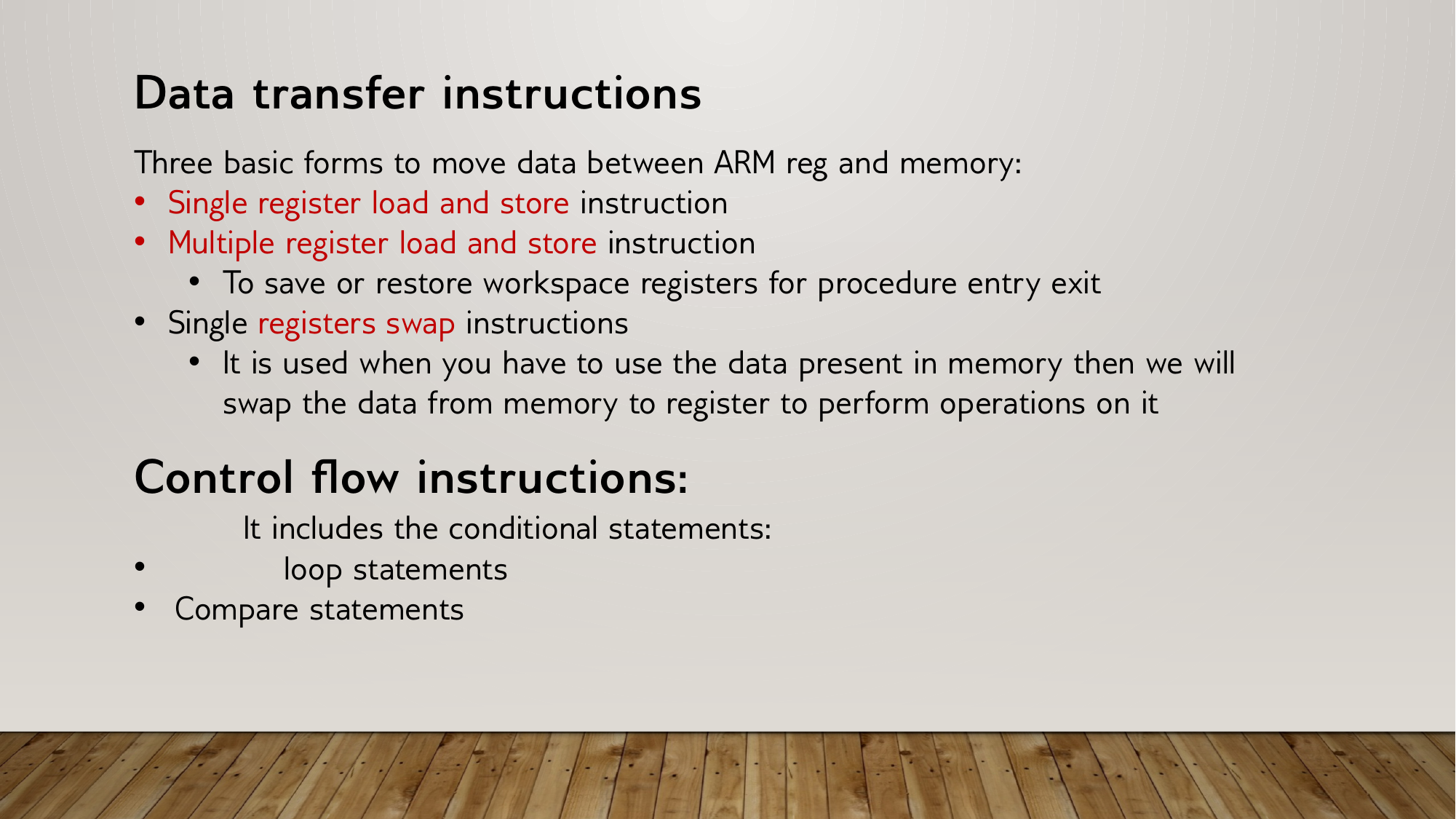

Data transfer instructions
Three basic forms to move data between ARM reg and memory:
Single register load and store instruction
Multiple register load and store instruction
To save or restore workspace registers for procedure entry exit
Single registers swap instructions
It is used when you have to use the data present in memory then we will swap the data from memory to register to perform operations on it
Control flow instructions:
	It includes the conditional statements:
	loop statements
Compare statements